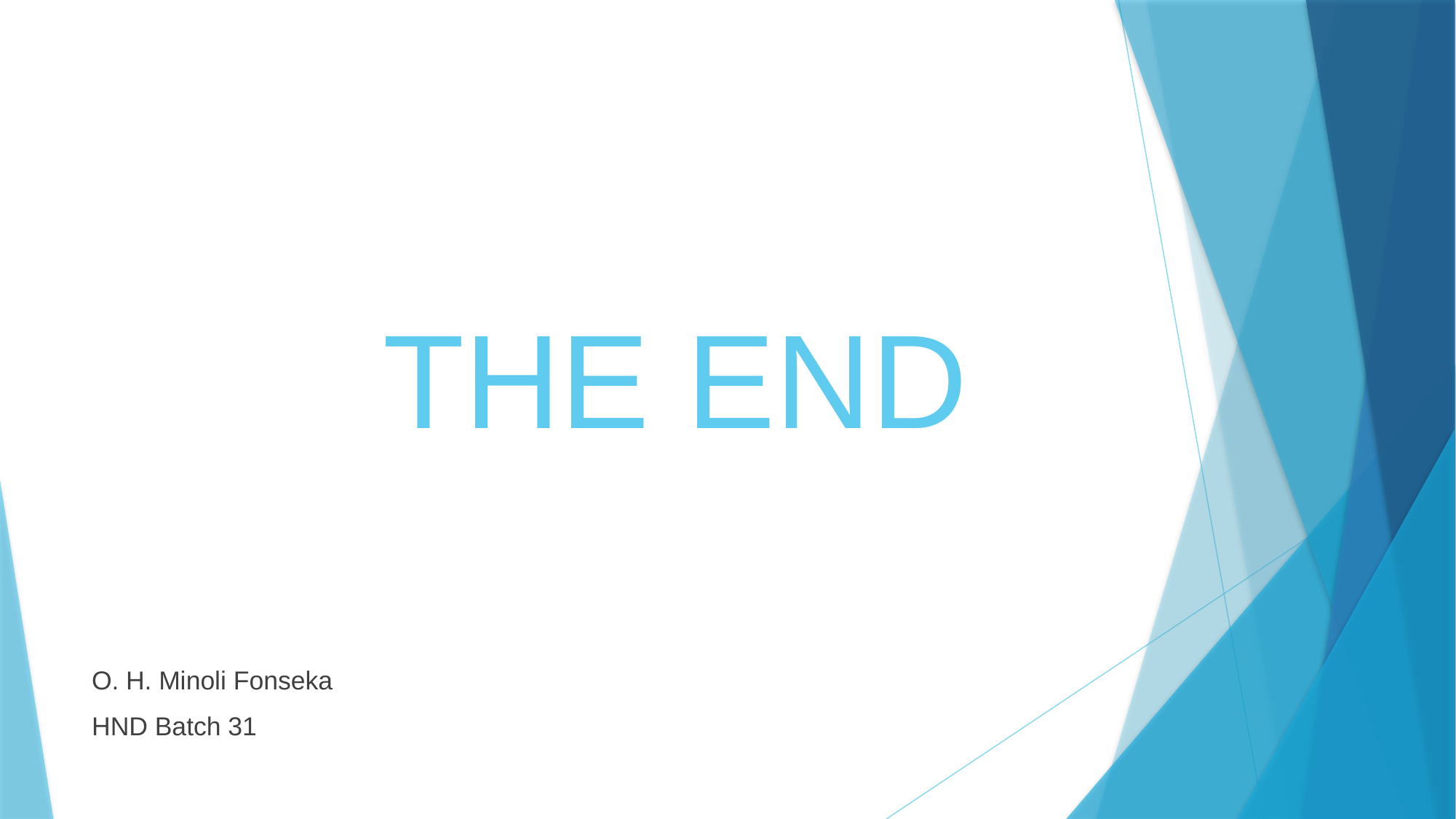

# THE END
O. H. Minoli Fonseka
HND Batch 31